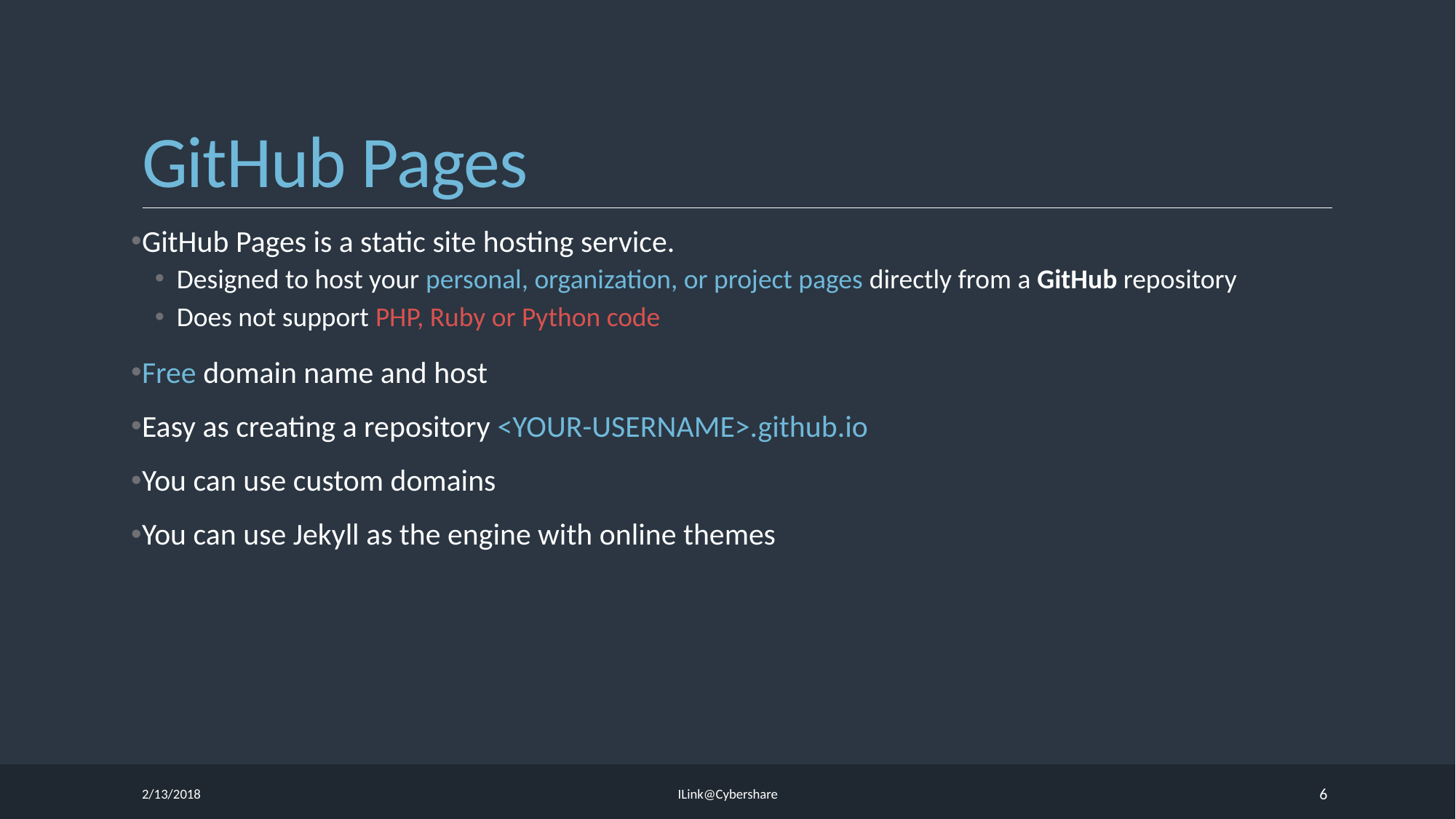

# GitHub Pages
GitHub Pages is a static site hosting service.
Designed to host your personal, organization, or project pages directly from a GitHub repository
Does not support PHP, Ruby or Python code
Free domain name and host
Easy as creating a repository <YOUR-USERNAME>.github.io
You can use custom domains
You can use Jekyll as the engine with online themes
2/13/2018
ILink@Cybershare
6